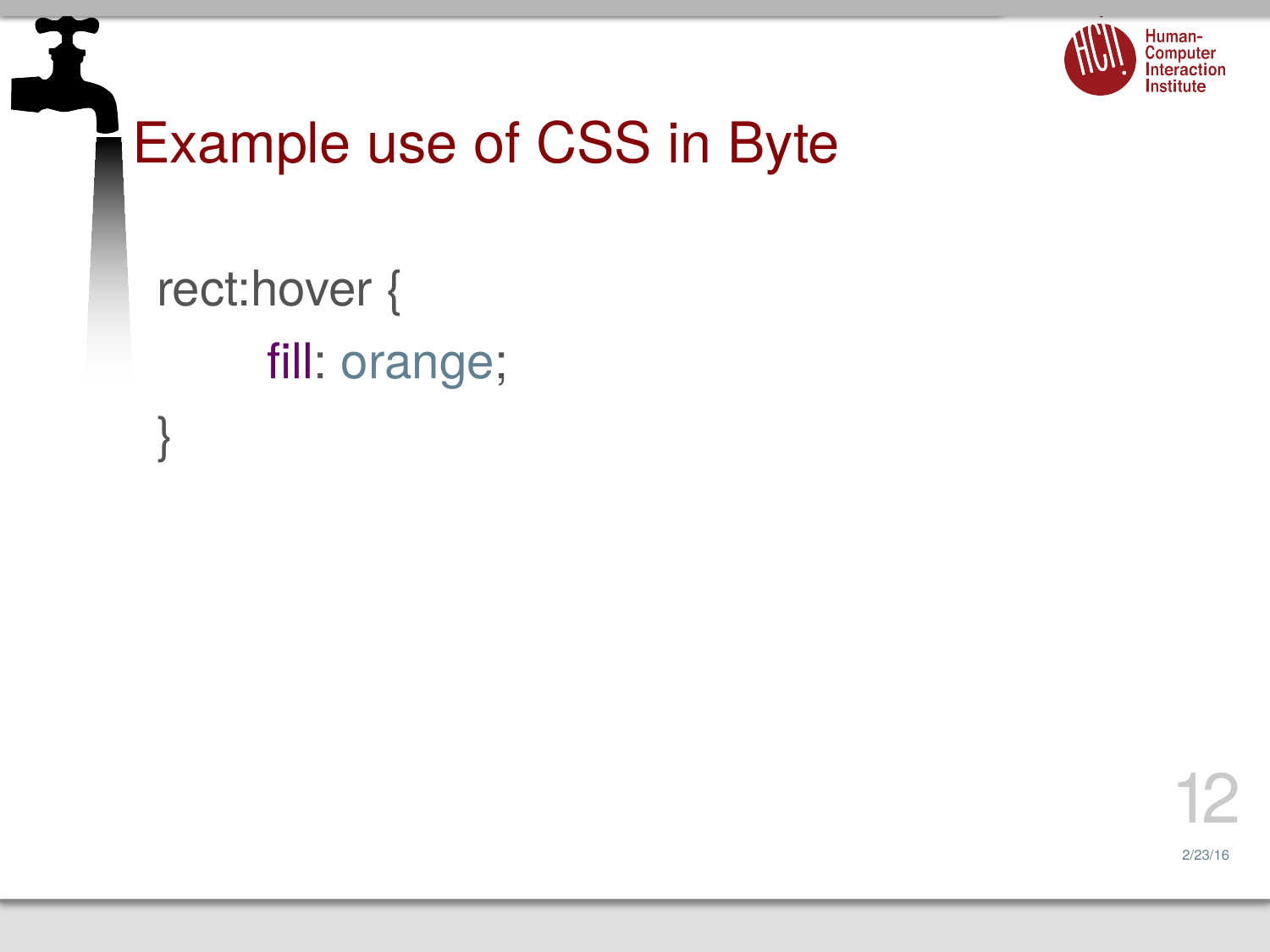

# Example use of CSS in Byte
rect:hover {
        fill: orange;
}

12
2/23/16